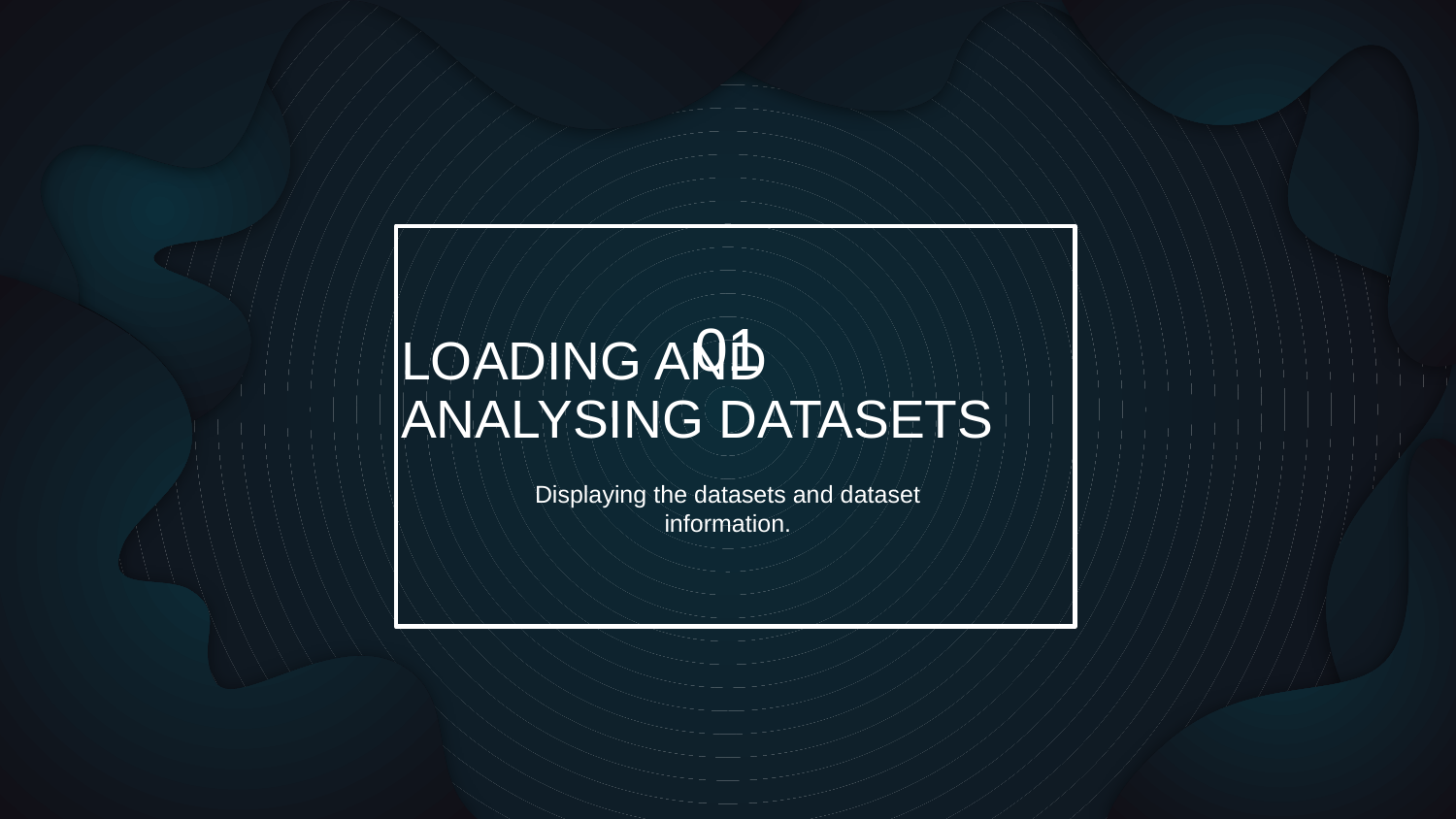

01
# LOADING AND ANALYSING DATASETS
Displaying the datasets and dataset information.